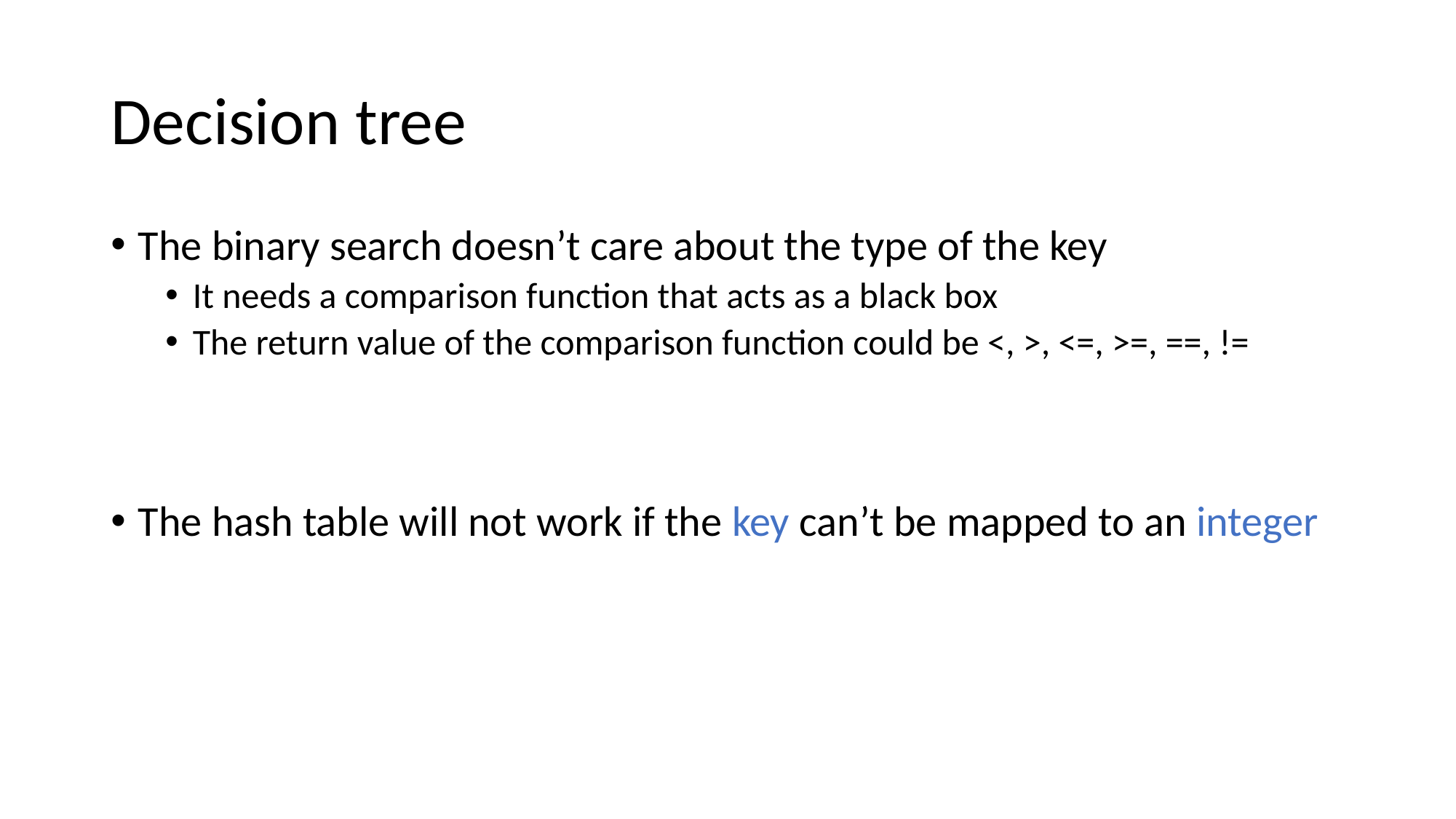

# Decision tree
The binary search doesn’t care about the type of the key
It needs a comparison function that acts as a black box
The return value of the comparison function could be <, >, <=, >=, ==, !=

The hash table will not work if the key can’t be mapped to an integer